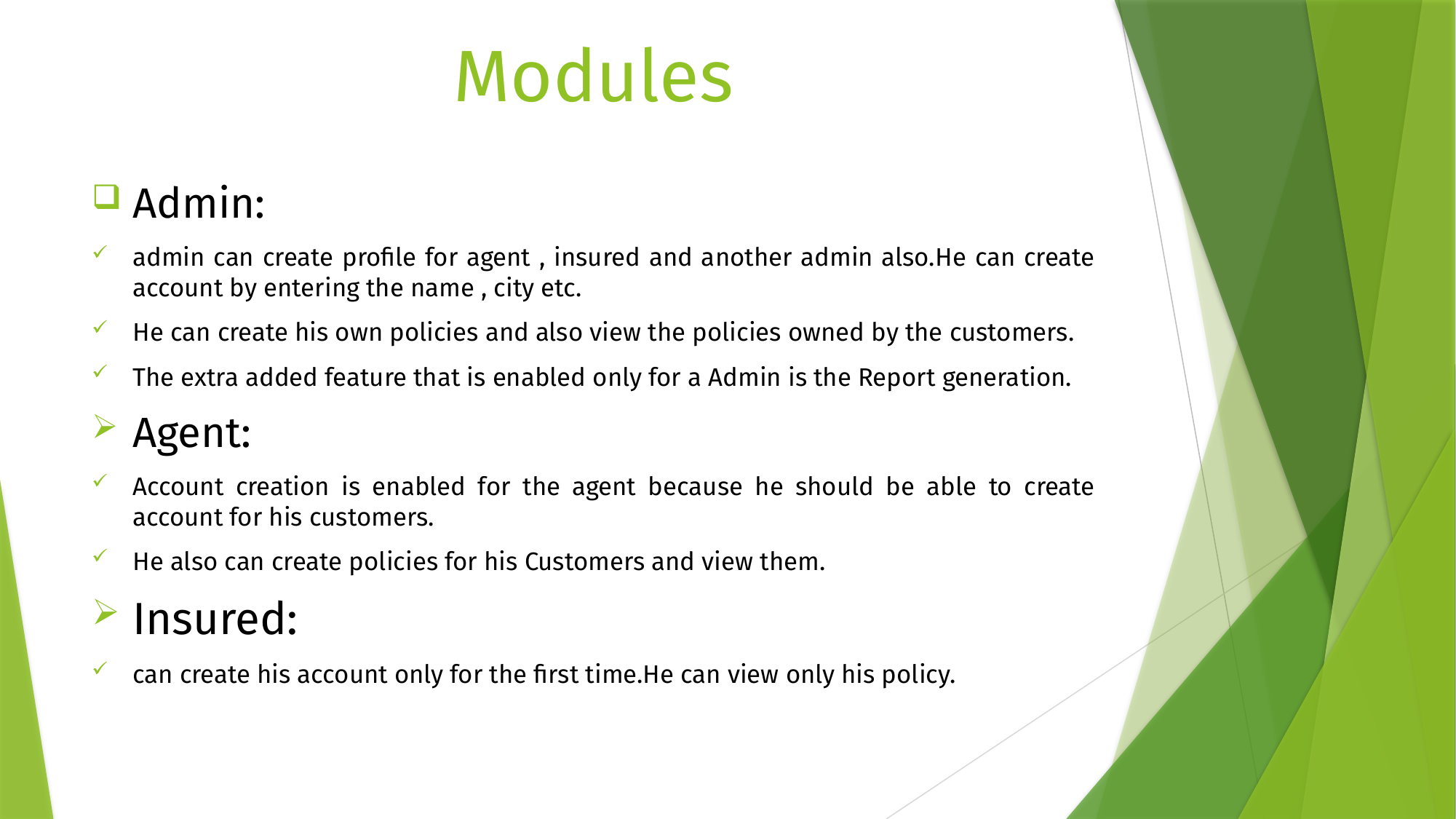

# Modules
Admin:
admin can create profile for agent , insured and another admin also.He can create account by entering the name , city etc.
He can create his own policies and also view the policies owned by the customers.
The extra added feature that is enabled only for a Admin is the Report generation.
Agent:
Account creation is enabled for the agent because he should be able to create account for his customers.
He also can create policies for his Customers and view them.
Insured:
can create his account only for the first time.He can view only his policy.